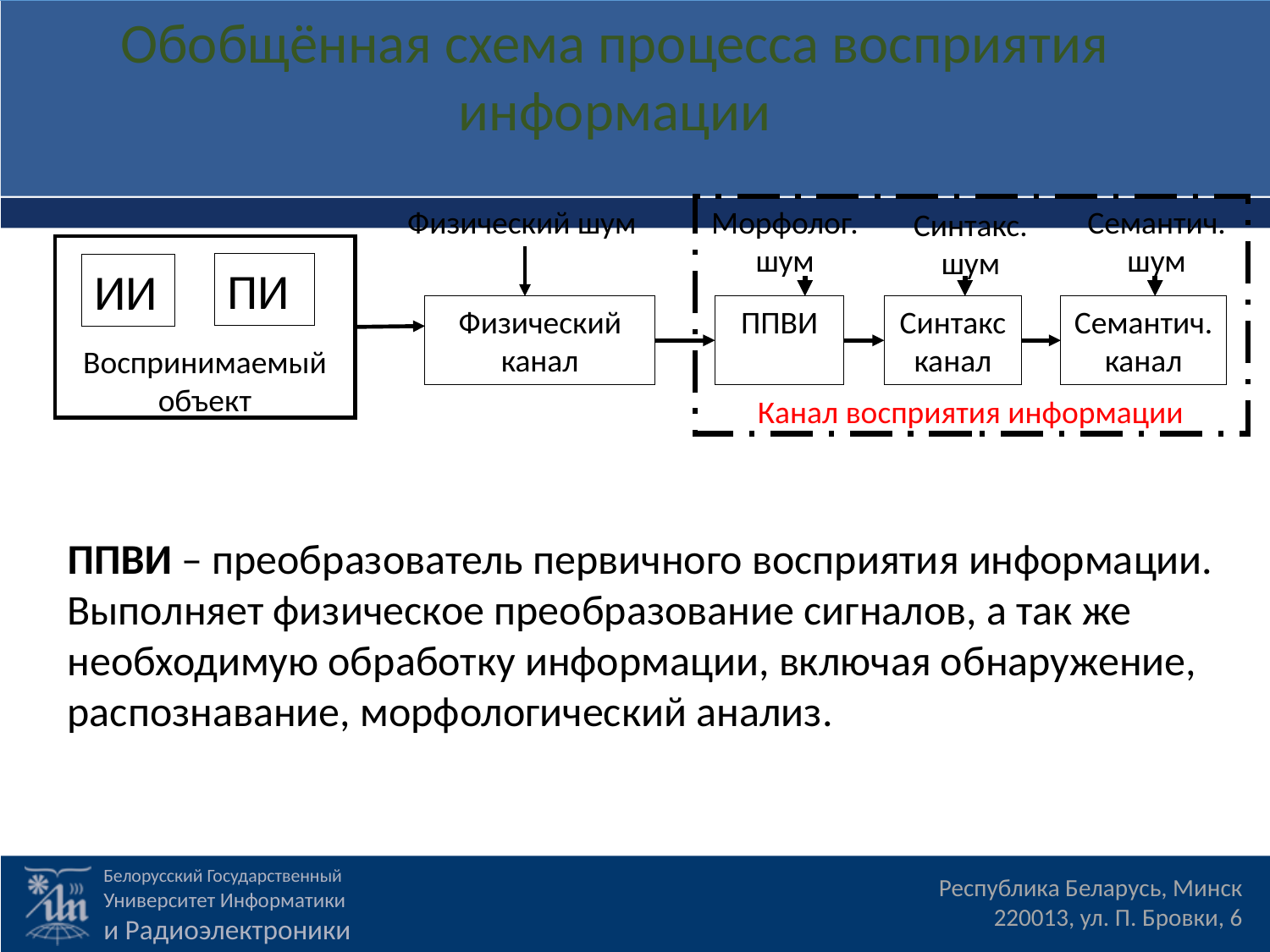

Обобщённая схема процесса восприятия информации
Физический шум

Морфолог. шум
Семантич. шум
Синтакс. шум

ПИ
ИИ
Физический канал
ППВИ

Синтакс канал
Семантич. канал
Воспринимаемый объект
Канал восприятия информации
ППВИ – преобразователь первичного восприятия информации.
Выполняет физическое преобразование сигналов, а так же необходимую обработку информации, включая обнаружение, распознавание, морфологический анализ.